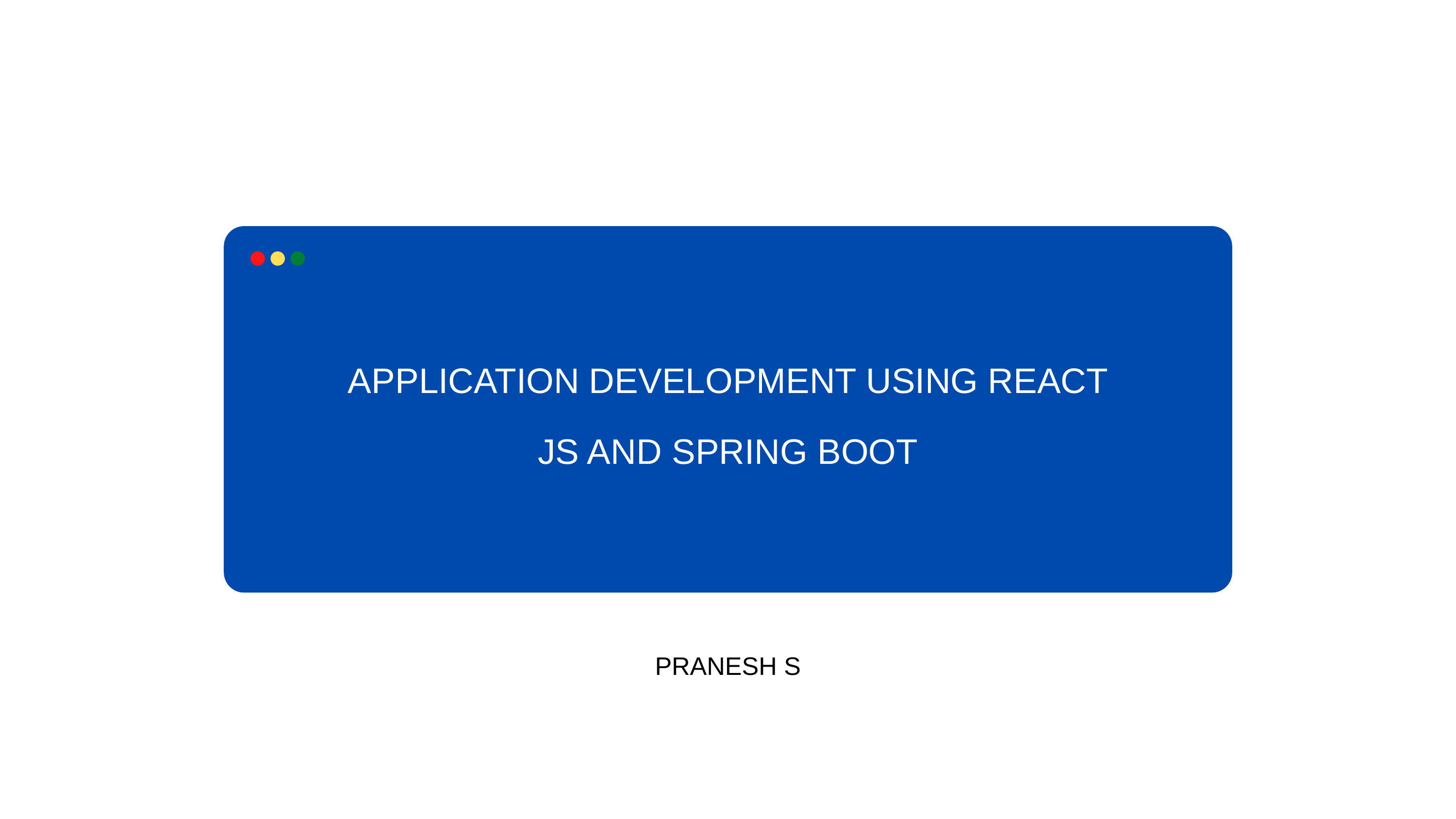

APPLICATION DEVELOPMENT USING REACT JS AND SPRING BOOT
Preapred by & Owned by Karan Dharmlingam
PRANESH S